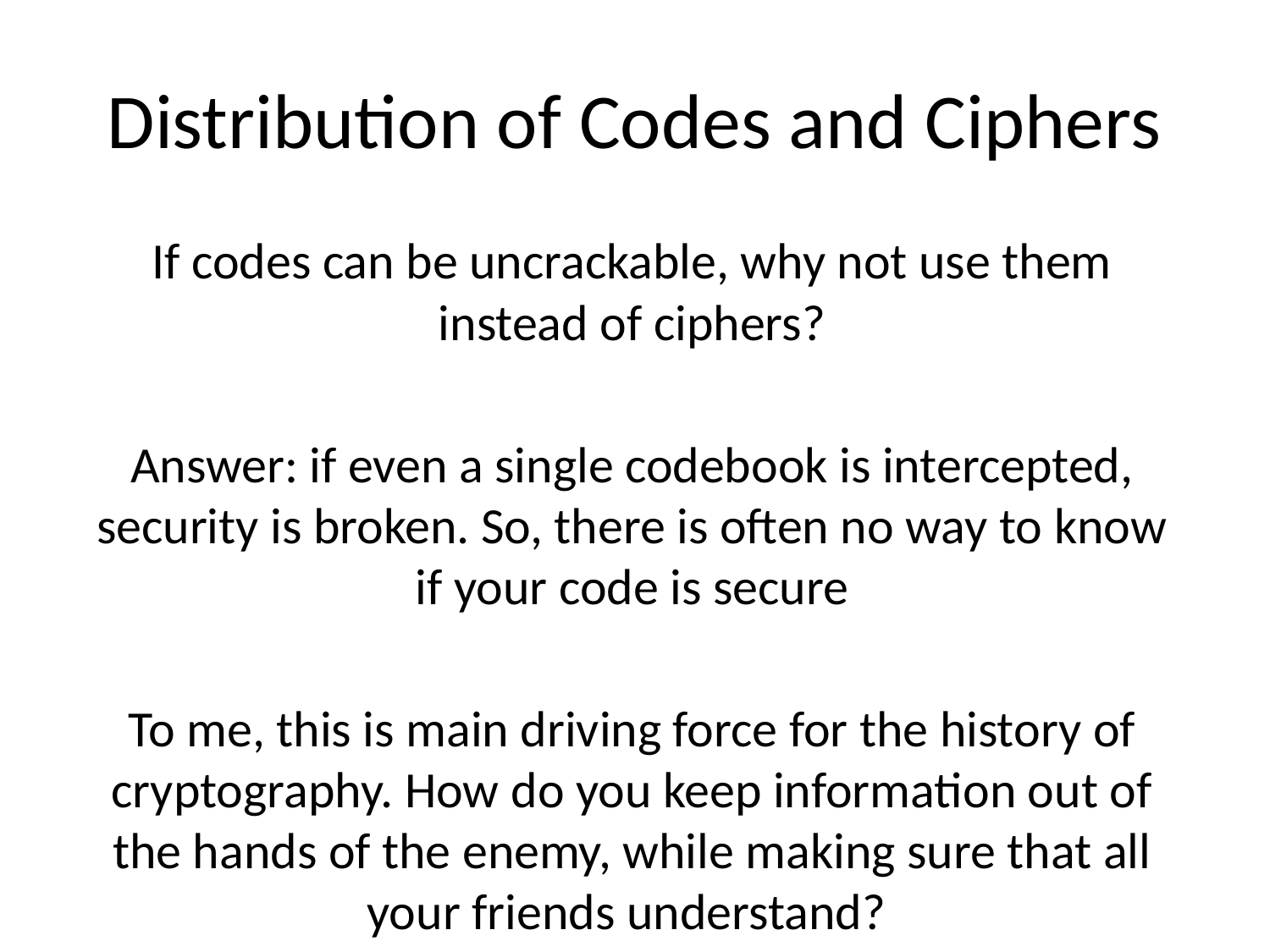

# Distribution of Codes and Ciphers
If codes can be uncrackable, why not use them instead of ciphers?

Answer: if even a single codebook is intercepted, security is broken. So, there is often no way to know if your code is secure

To me, this is main driving force for the history of cryptography. How do you keep information out of the hands of the enemy, while making sure that all your friends understand?